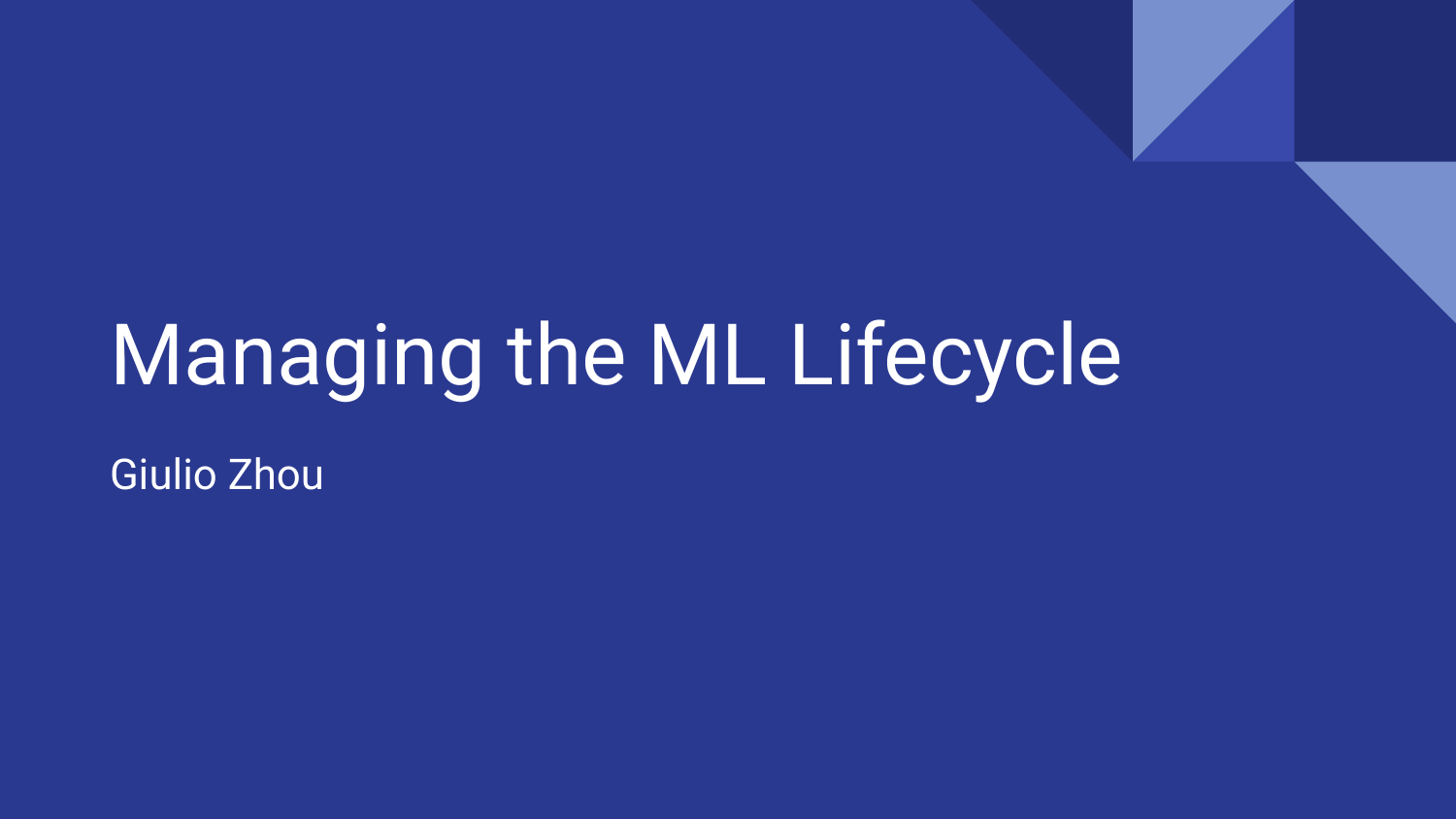

# Managing the ML Lifecycle
Giulio Zhou